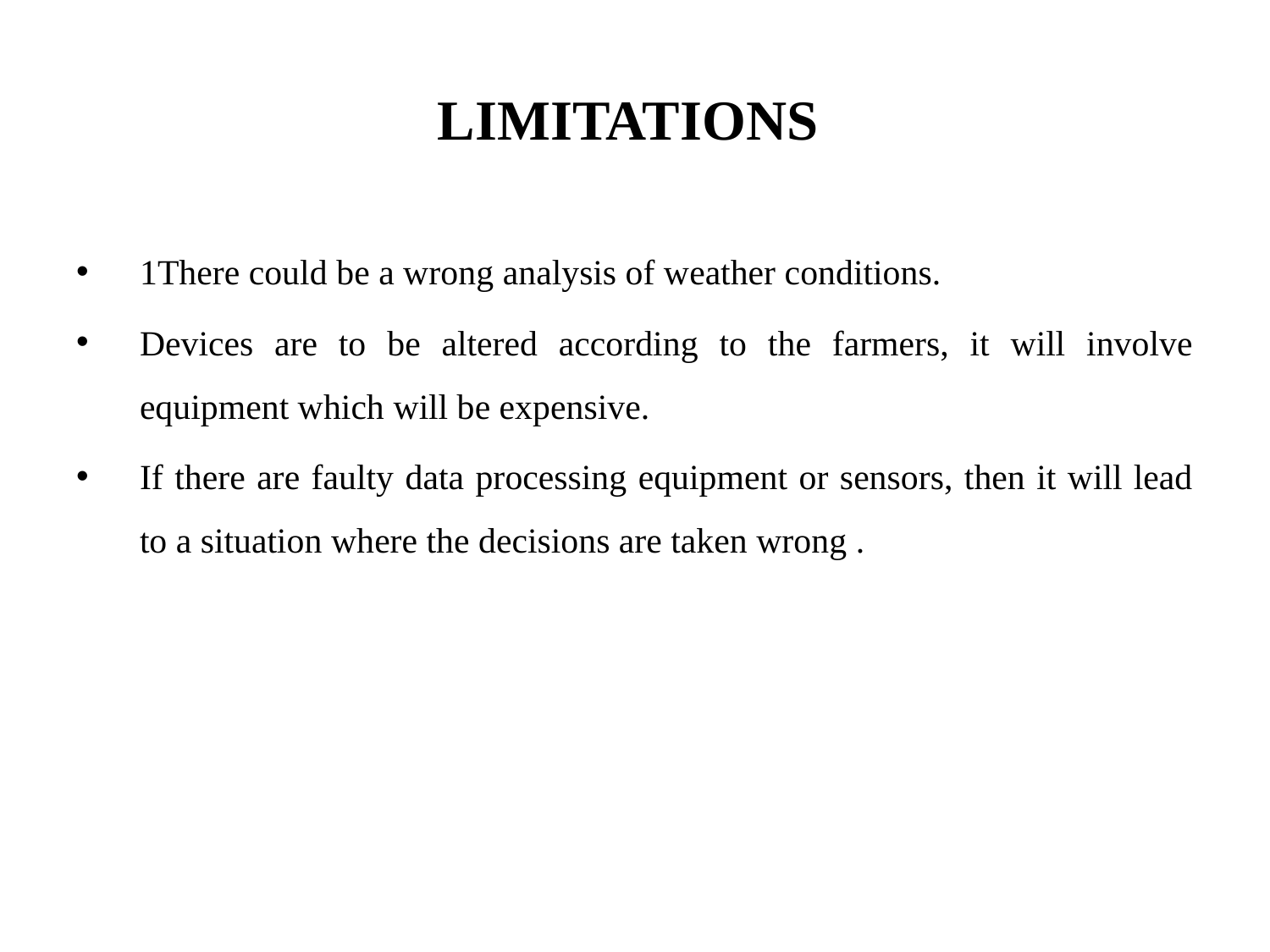

# LIMITATIONS
1There could be a wrong analysis of weather conditions.
Devices are to be altered according to the farmers, it will involve equipment which will be expensive.
If there are faulty data processing equipment or sensors, then it will lead to a situation where the decisions are taken wrong .